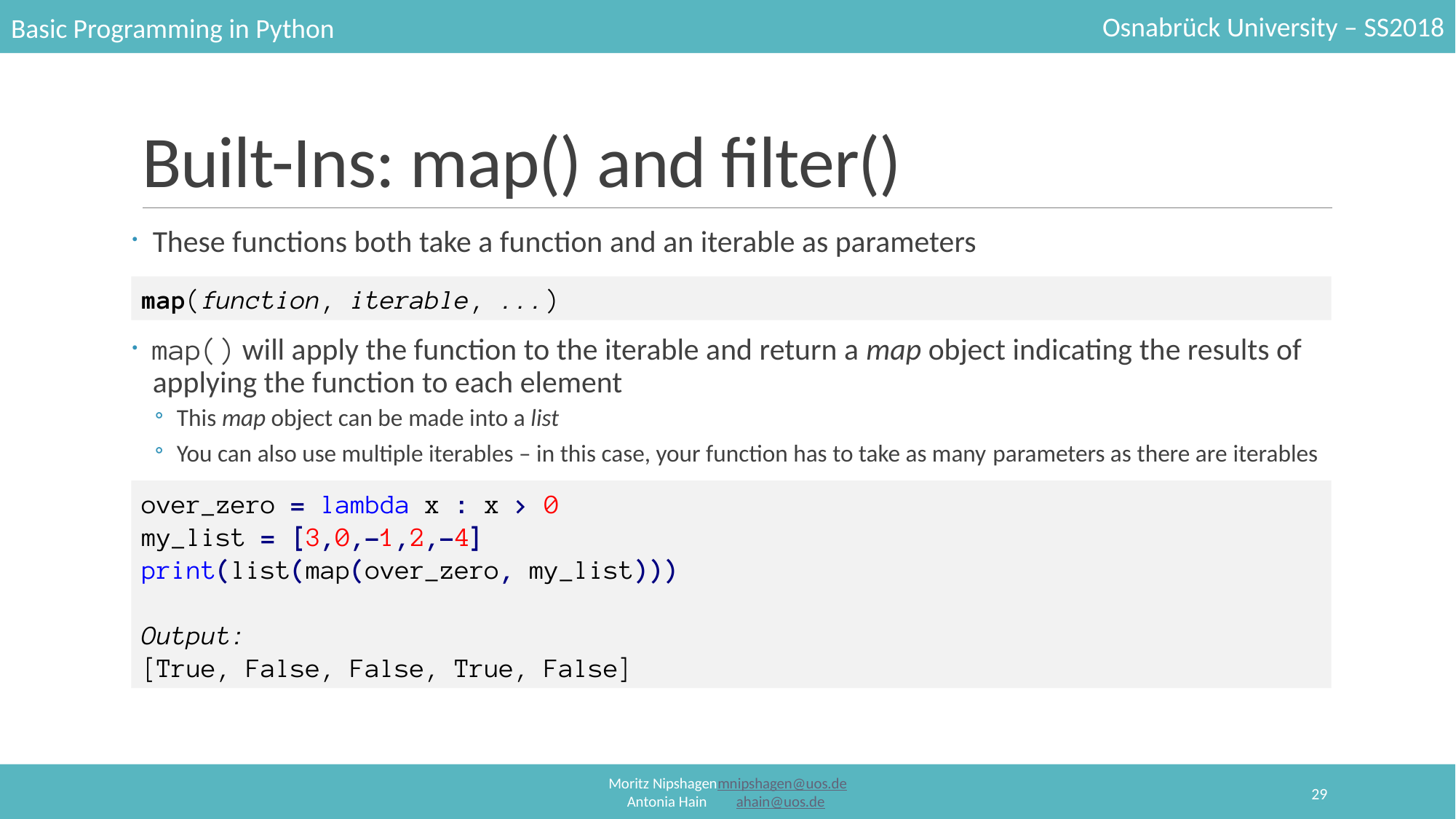

# Built-Ins: map() and filter()
These functions both take a function and an iterable as parameters

map() will apply the function to the iterable and return a map object indicating the results of applying the function to each element
This map object can be made into a list
You can also use multiple iterables – in this case, your function has to take as many parameters as there are iterables

map(function, iterable, ...)
over_zero = lambda x : x > 0
my_list = [3,0,-1,2,-4]
print(list(map(over_zero, my_list)))

Output:
[True, False, False, True, False]
29